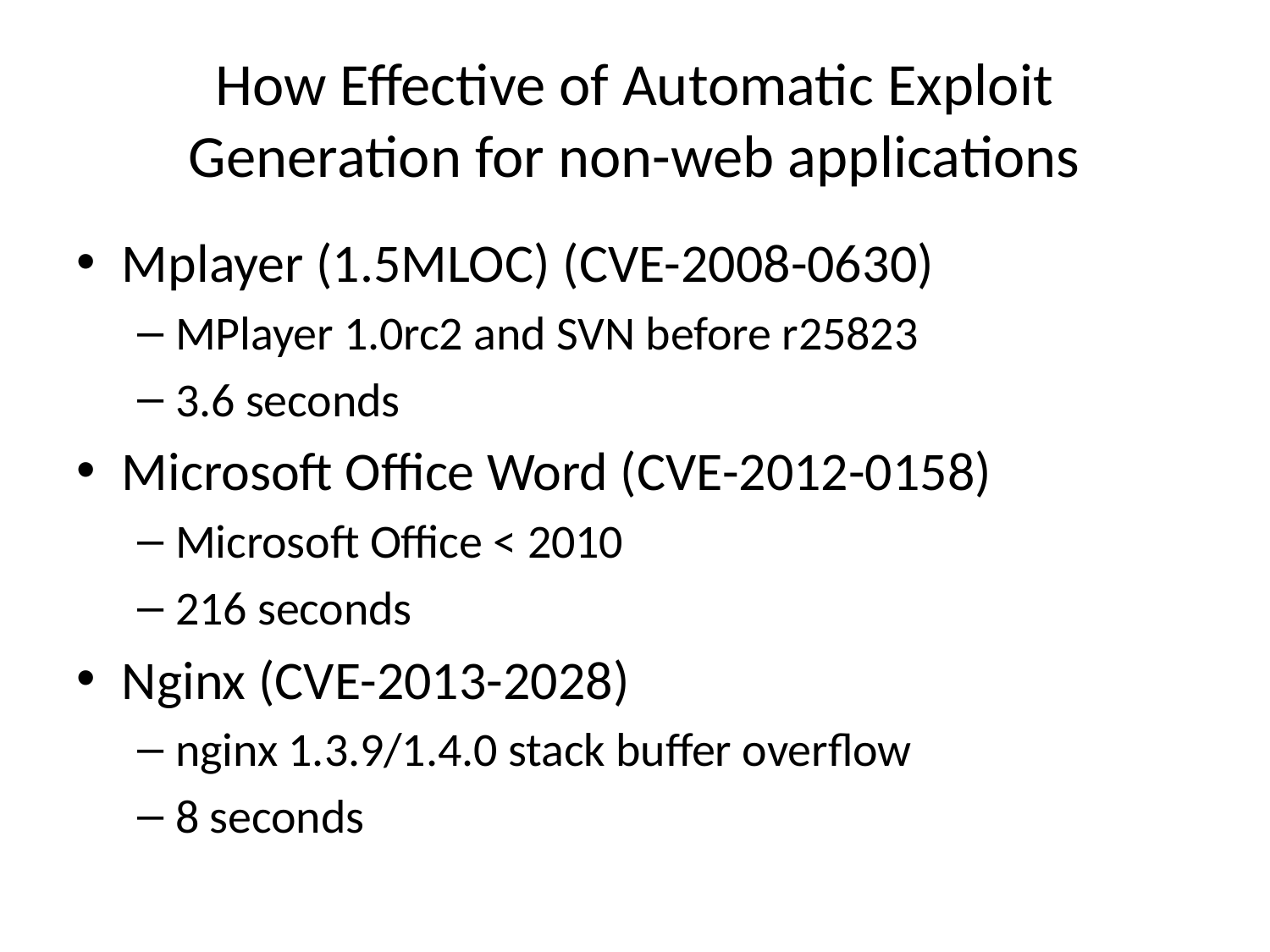

# How Effective of Automatic Exploit Generation for non-web applications
Mplayer (1.5MLOC) (CVE-2008-0630)
MPlayer 1.0rc2 and SVN before r25823
3.6 seconds
Microsoft Office Word (CVE-2012-0158)
Microsoft Office < 2010
216 seconds
Nginx (CVE-2013-2028)
nginx 1.3.9/1.4.0 stack buffer overflow
8 seconds